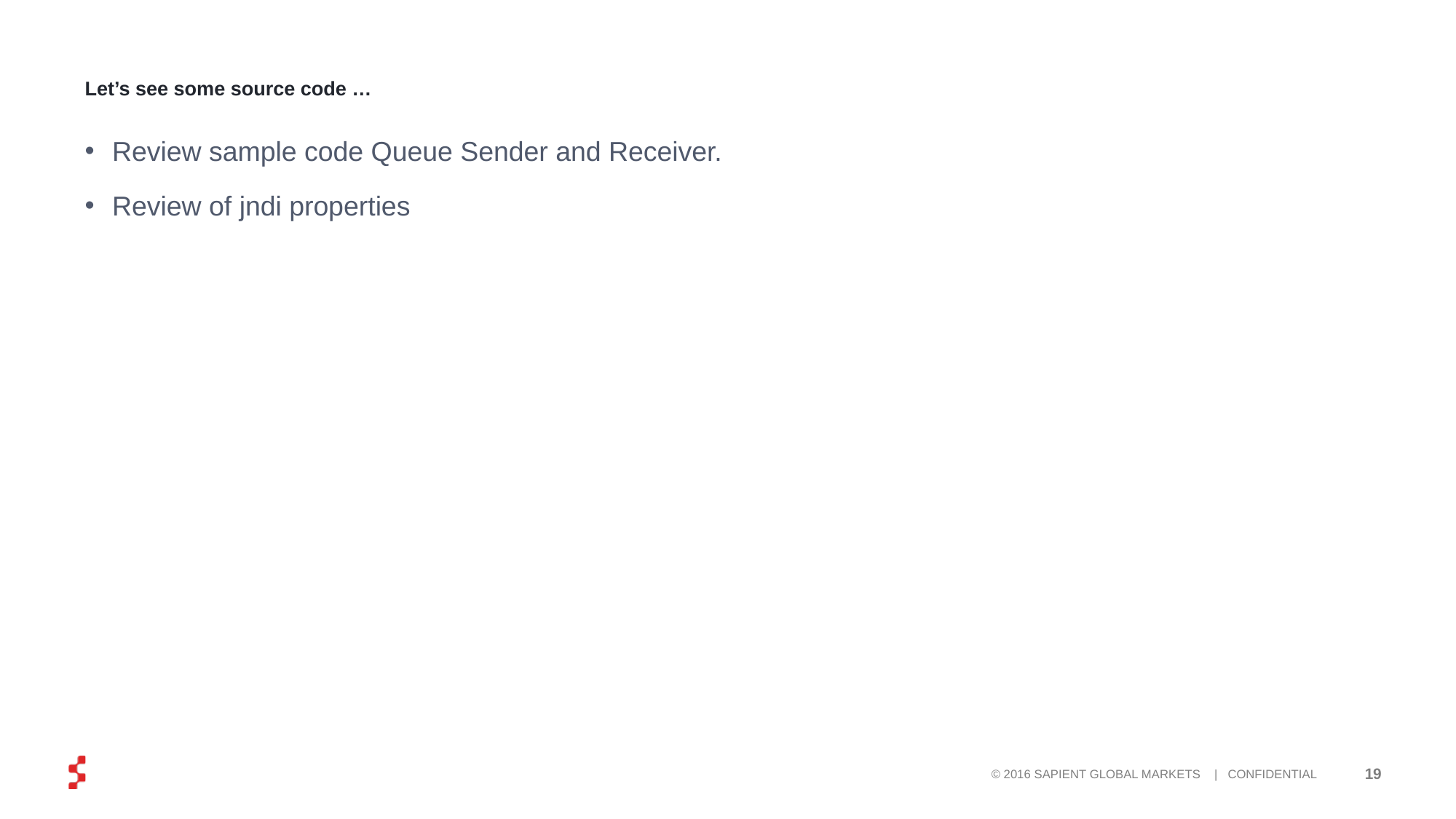

# Let’s see some source code …

Review sample code Queue Sender and Receiver.

Review of jndi properties